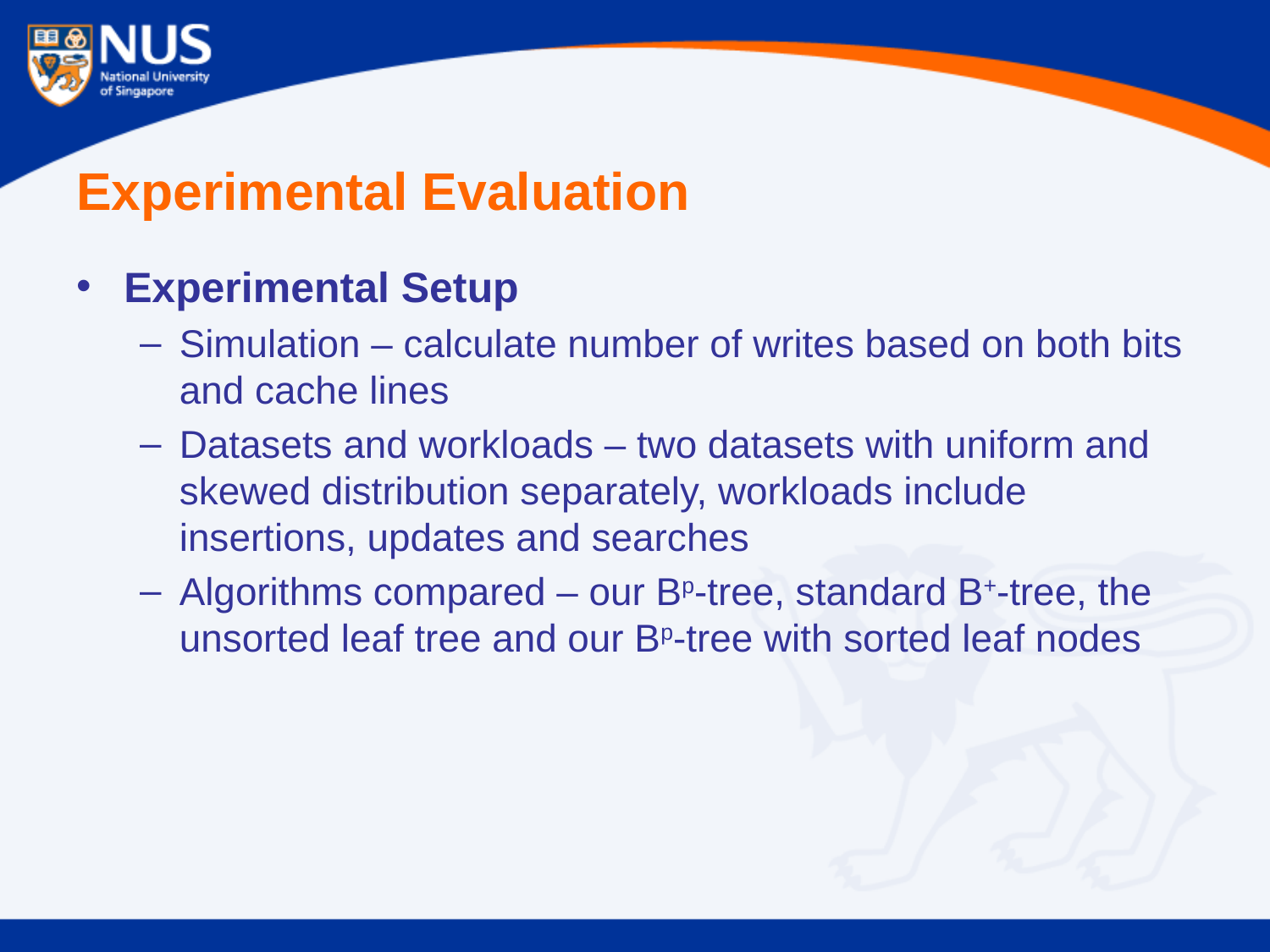

# Experimental Evaluation
Experimental Setup
Simulation – calculate number of writes based on both bits and cache lines
Datasets and workloads – two datasets with uniform and skewed distribution separately, workloads include insertions, updates and searches
Algorithms compared – our Bp-tree, standard B+-tree, the unsorted leaf tree and our Bp-tree with sorted leaf nodes